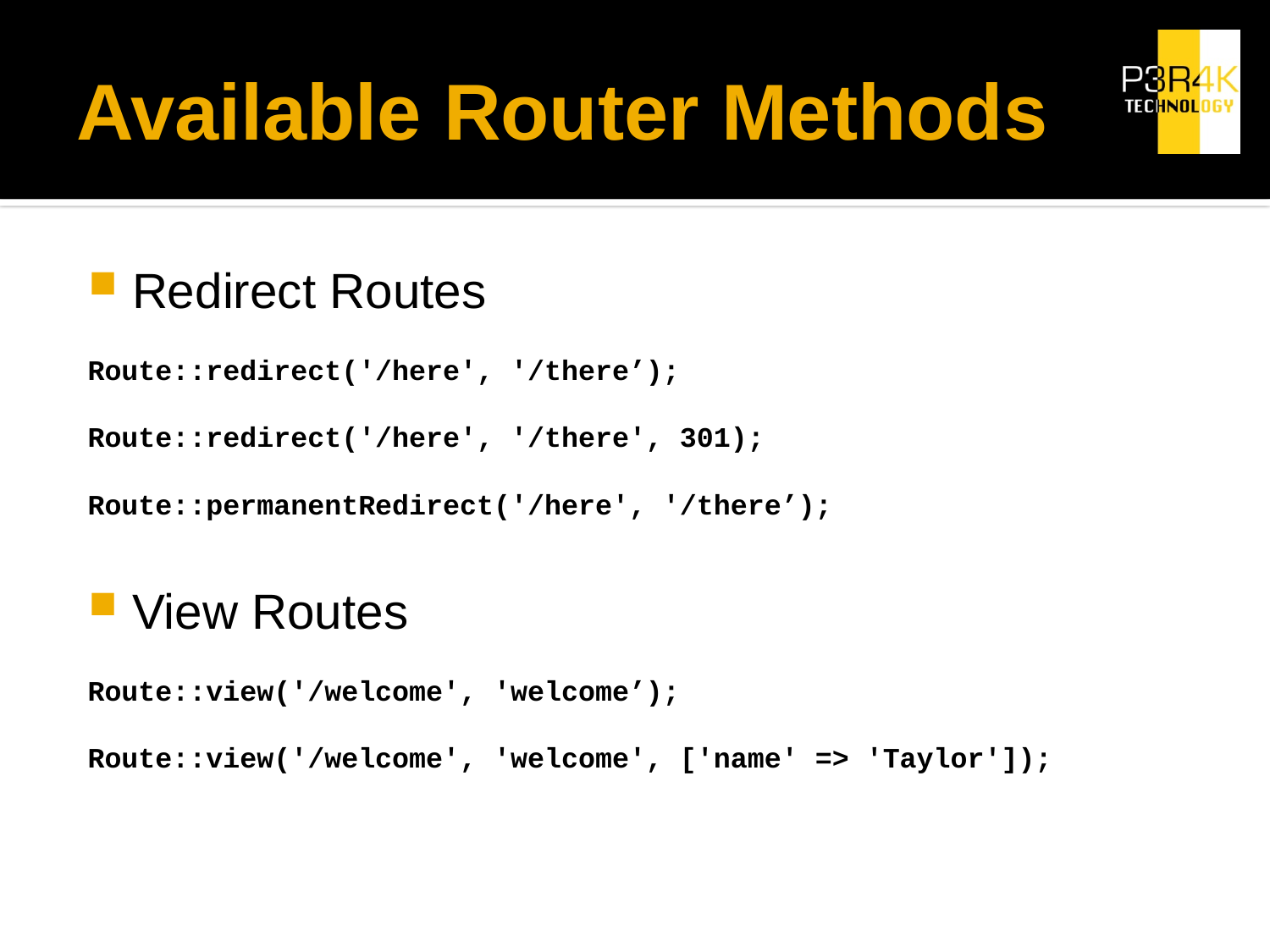

# Available Router Methods
Redirect Routes

Route::redirect('/here', '/there’);

Route::redirect('/here', '/there', 301);

Route::permanentRedirect('/here', '/there’);

View Routes

Route::view('/welcome', 'welcome’);

Route::view('/welcome', 'welcome', ['name' => 'Taylor']);